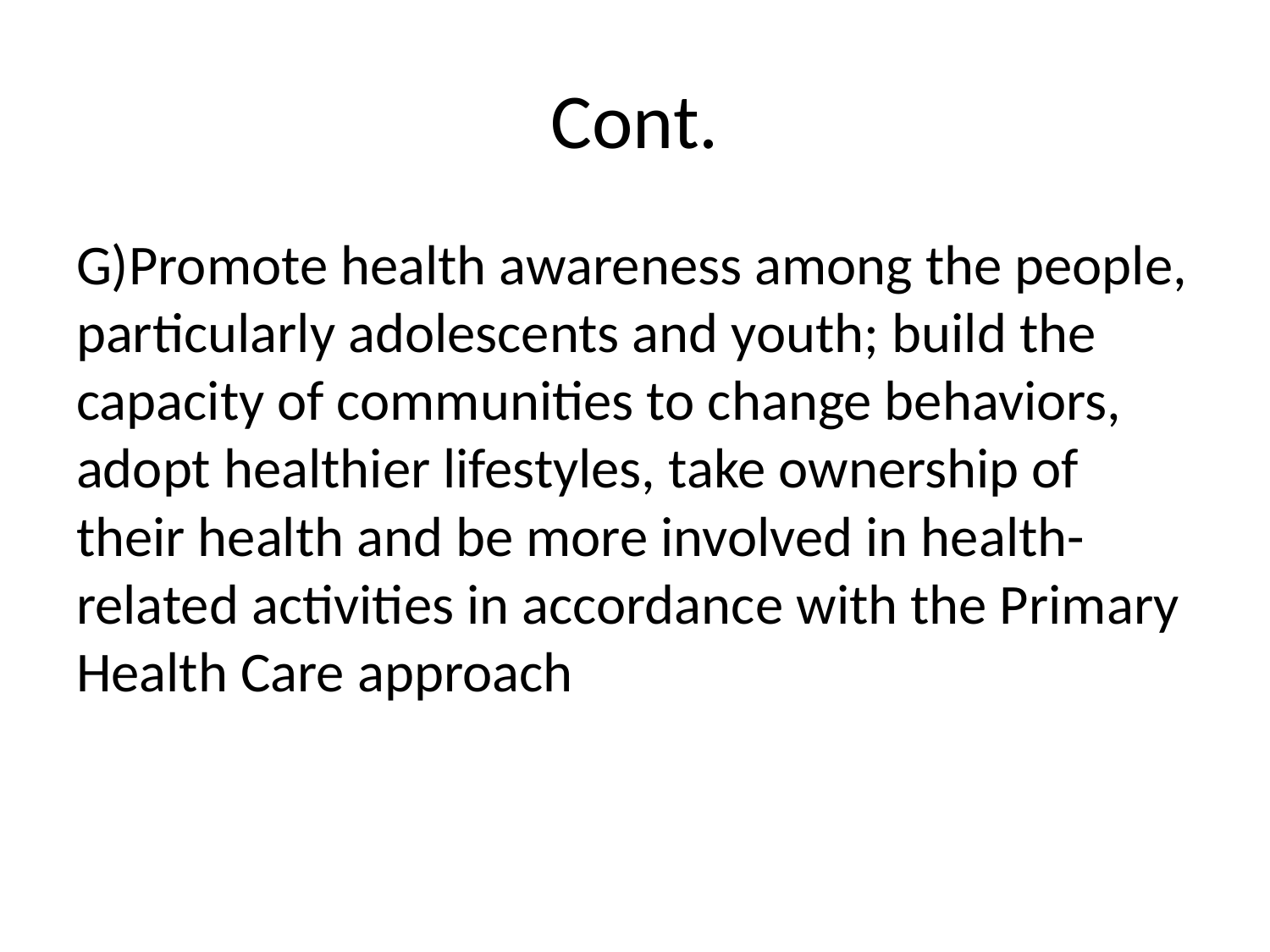

# Cont.
G)Promote health awareness among the people, particularly adolescents and youth; build the capacity of communities to change behaviors, adopt healthier lifestyles, take ownership of their health and be more involved in health-related activities in accordance with the Primary Health Care approach